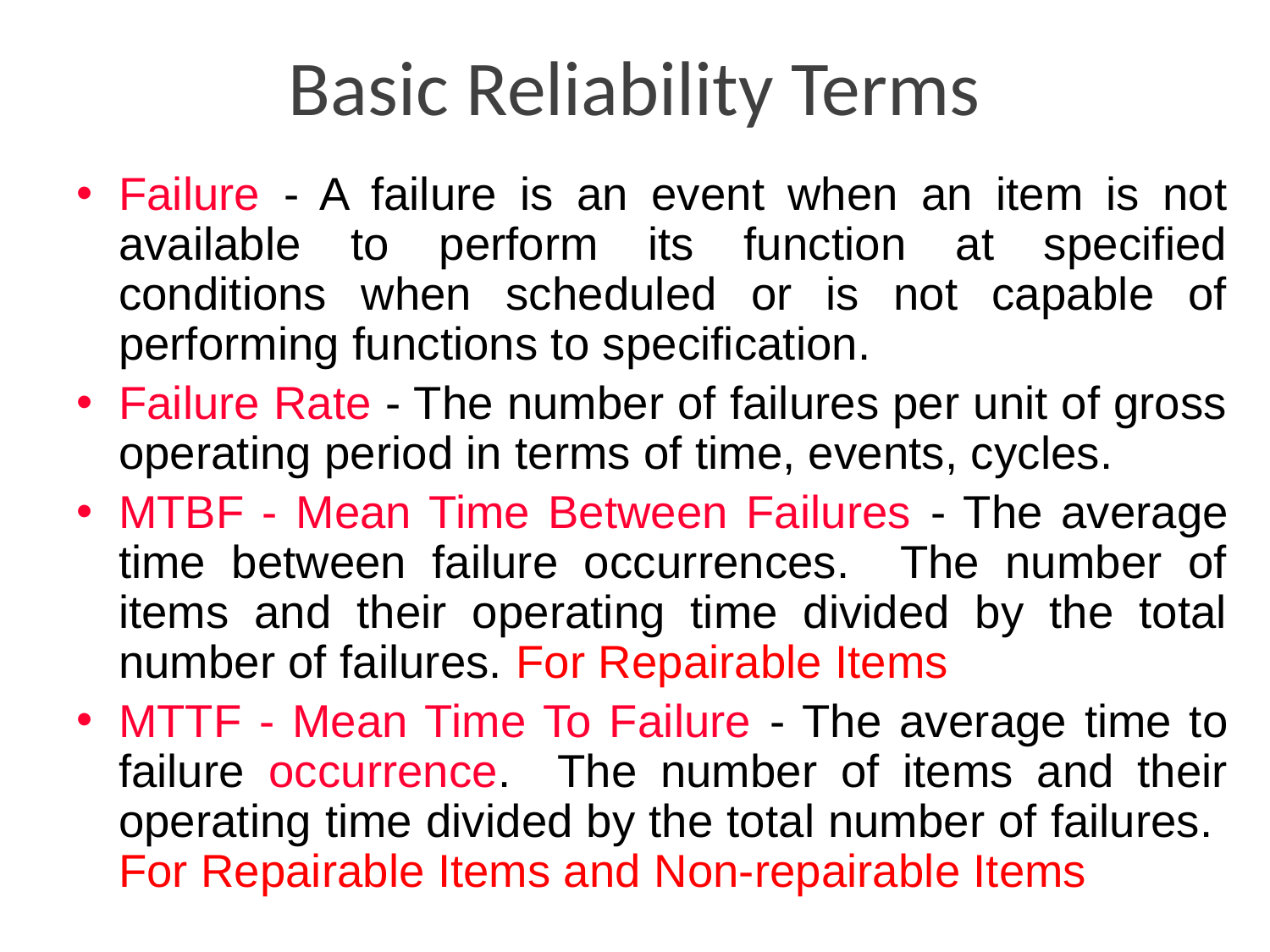

# Basic Reliability Terms
Failure - A failure is an event when an item is not available to perform its function at specified conditions when scheduled or is not capable of performing functions to specification.
Failure Rate - The number of failures per unit of gross operating period in terms of time, events, cycles.
MTBF - Mean Time Between Failures - The average time between failure occurrences.  The number of items and their operating time divided by the total number of failures. For Repairable Items
MTTF - Mean Time To Failure - The average time to failure occurrence.  The number of items and their operating time divided by the total number of failures.  For Repairable Items and Non-repairable Items